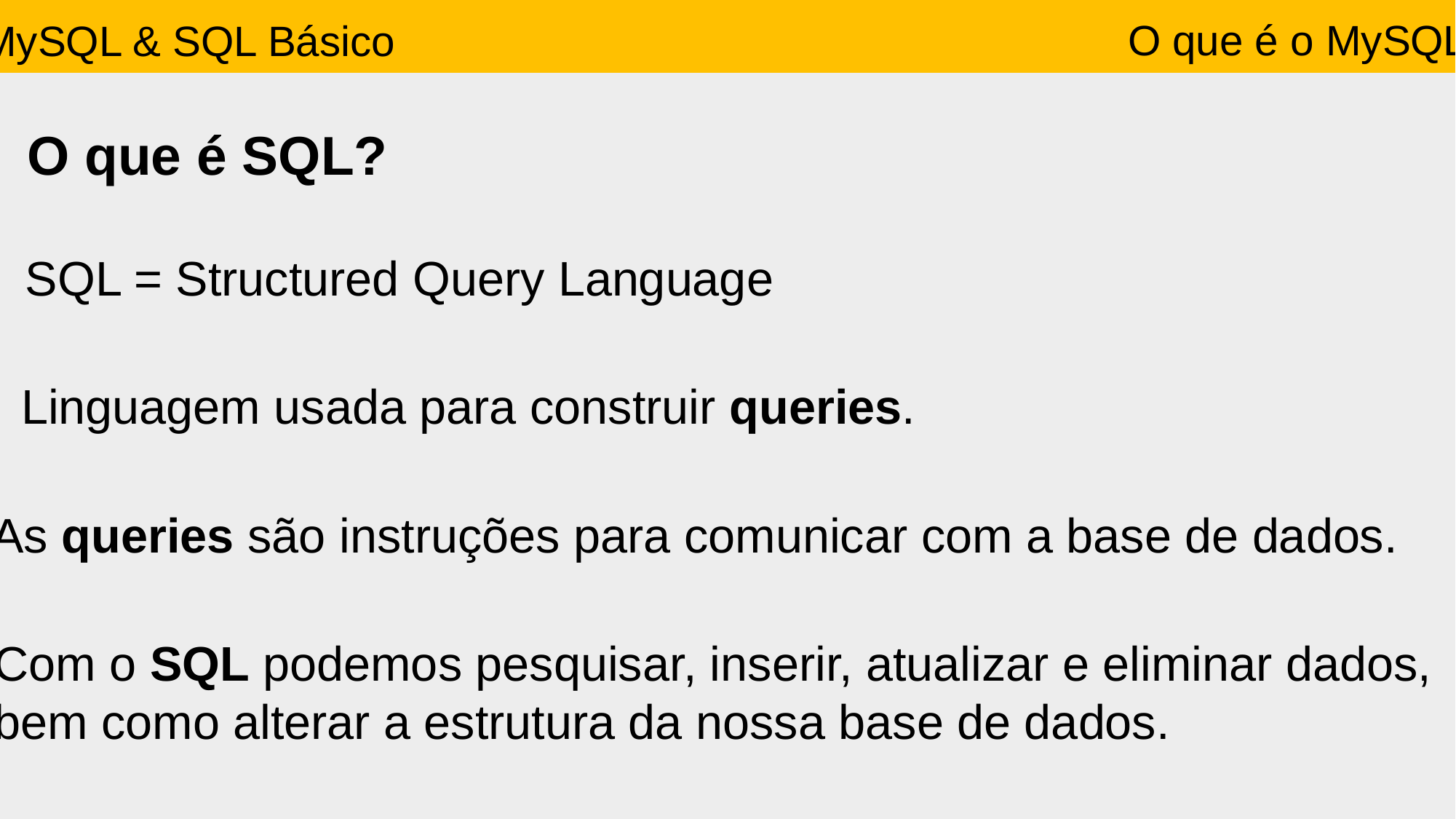

O que é o MySQL
MySQL & SQL Básico
O que é SQL?
SQL = Structured Query Language
Linguagem usada para construir queries.
As queries são instruções para comunicar com a base de dados.
Com o SQL podemos pesquisar, inserir, atualizar e eliminar dados,
bem como alterar a estrutura da nossa base de dados.